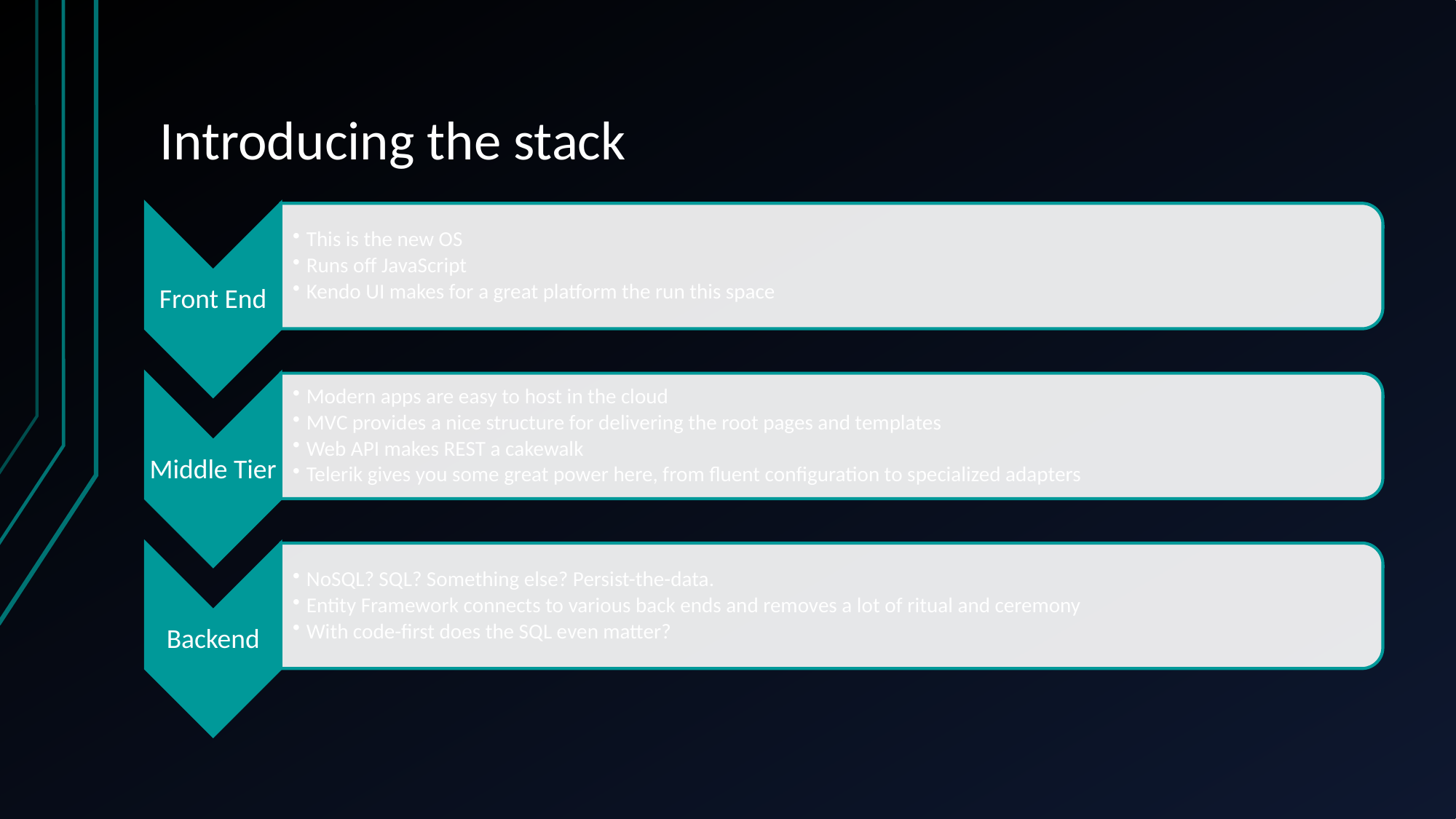

# Introducing the stack
Front End
This is the new OS
Runs off JavaScript
Kendo UI makes for a great platform the run this space
Middle Tier
Modern apps are easy to host in the cloud
MVC provides a nice structure for delivering the root pages and templates
Web API makes REST a cakewalk
Telerik gives you some great power here, from fluent configuration to specialized adapters
Backend
NoSQL? SQL? Something else? Persist-the-data.
Entity Framework connects to various back ends and removes a lot of ritual and ceremony
With code-first does the SQL even matter?